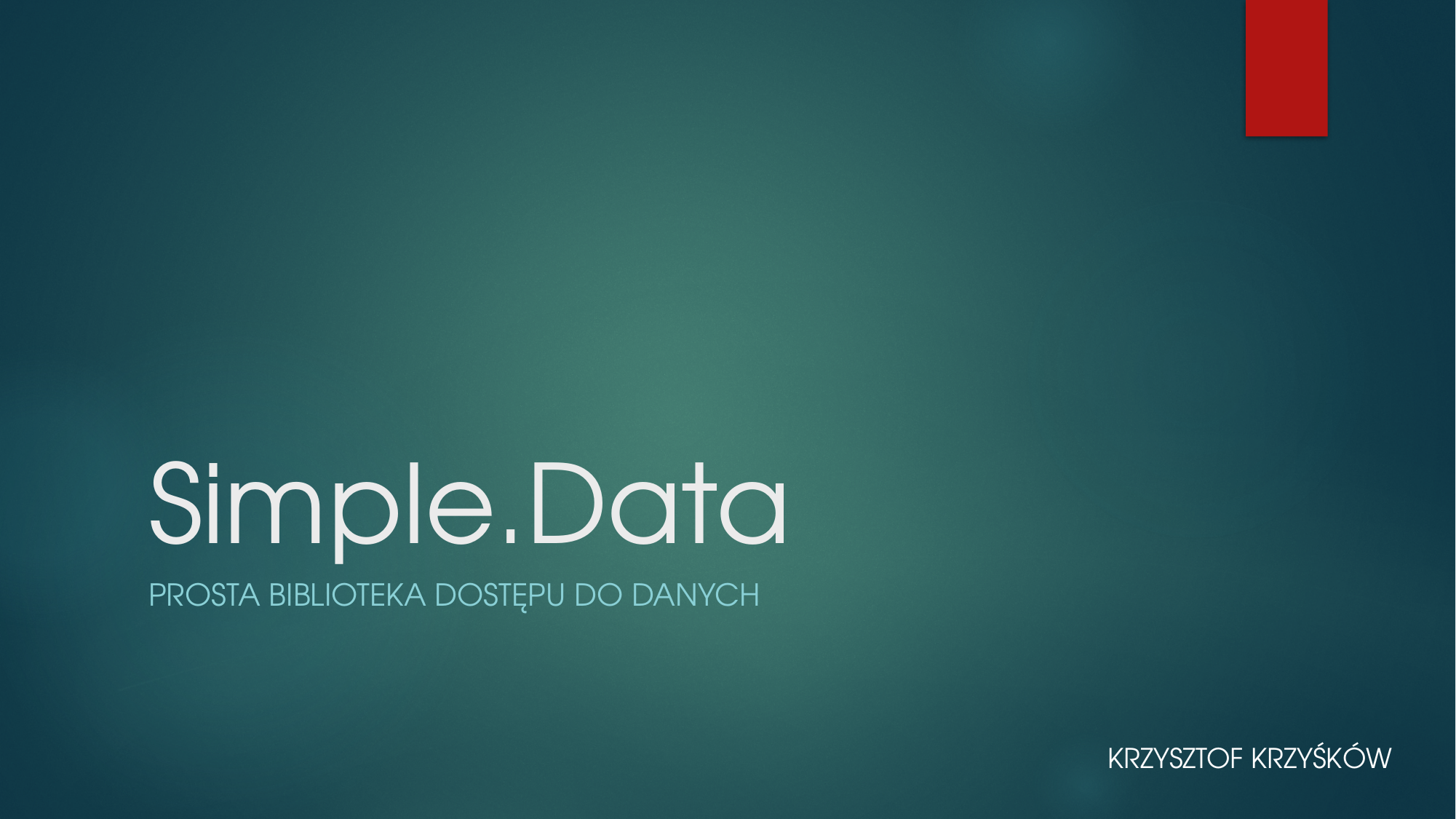

# Simple.Data
Prosta biblioteka dostępu do danych
KRZYSZTOF KRZYŚKÓW